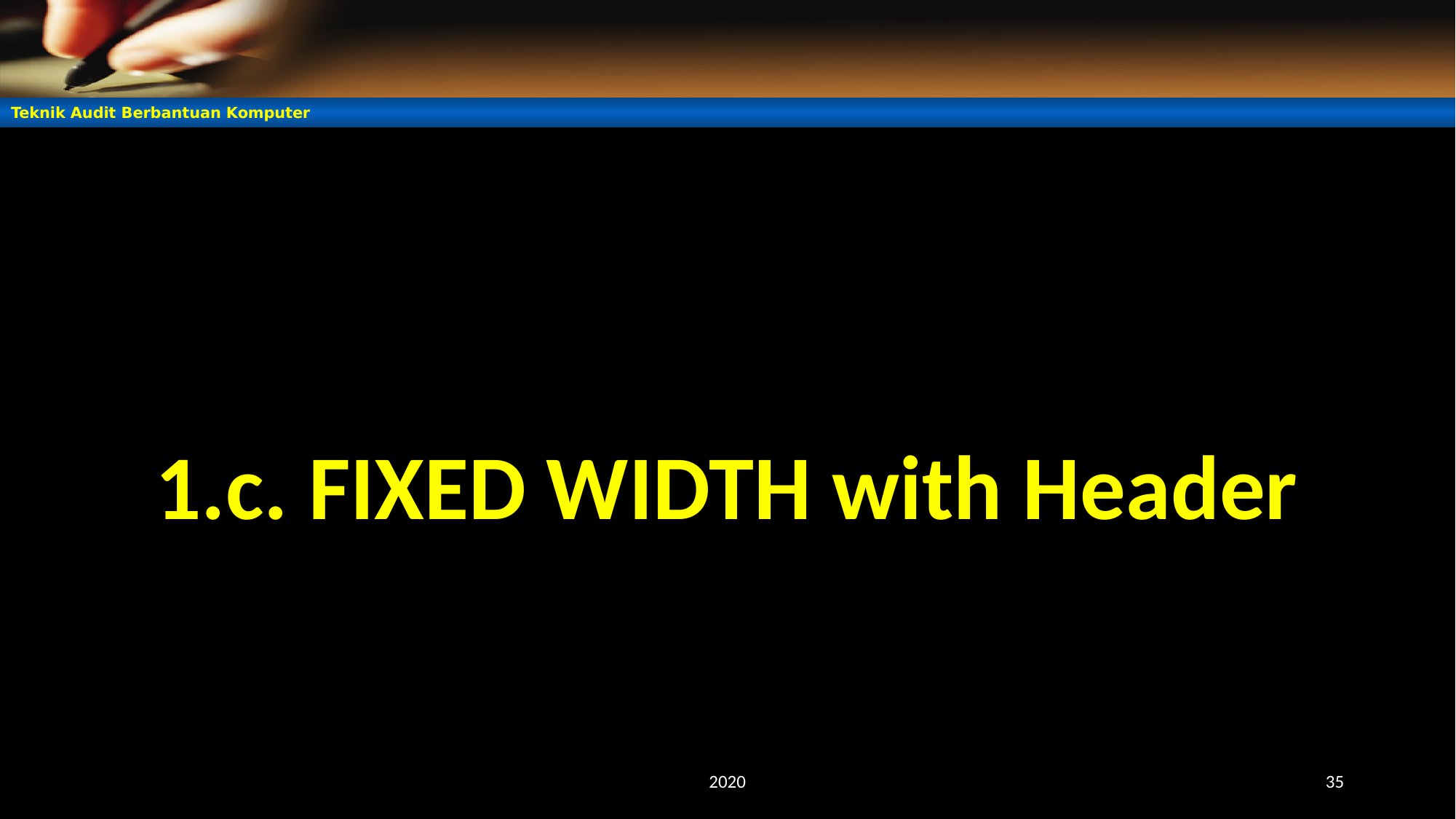

# 1.c. FIXED WIDTH with Header
2020
35